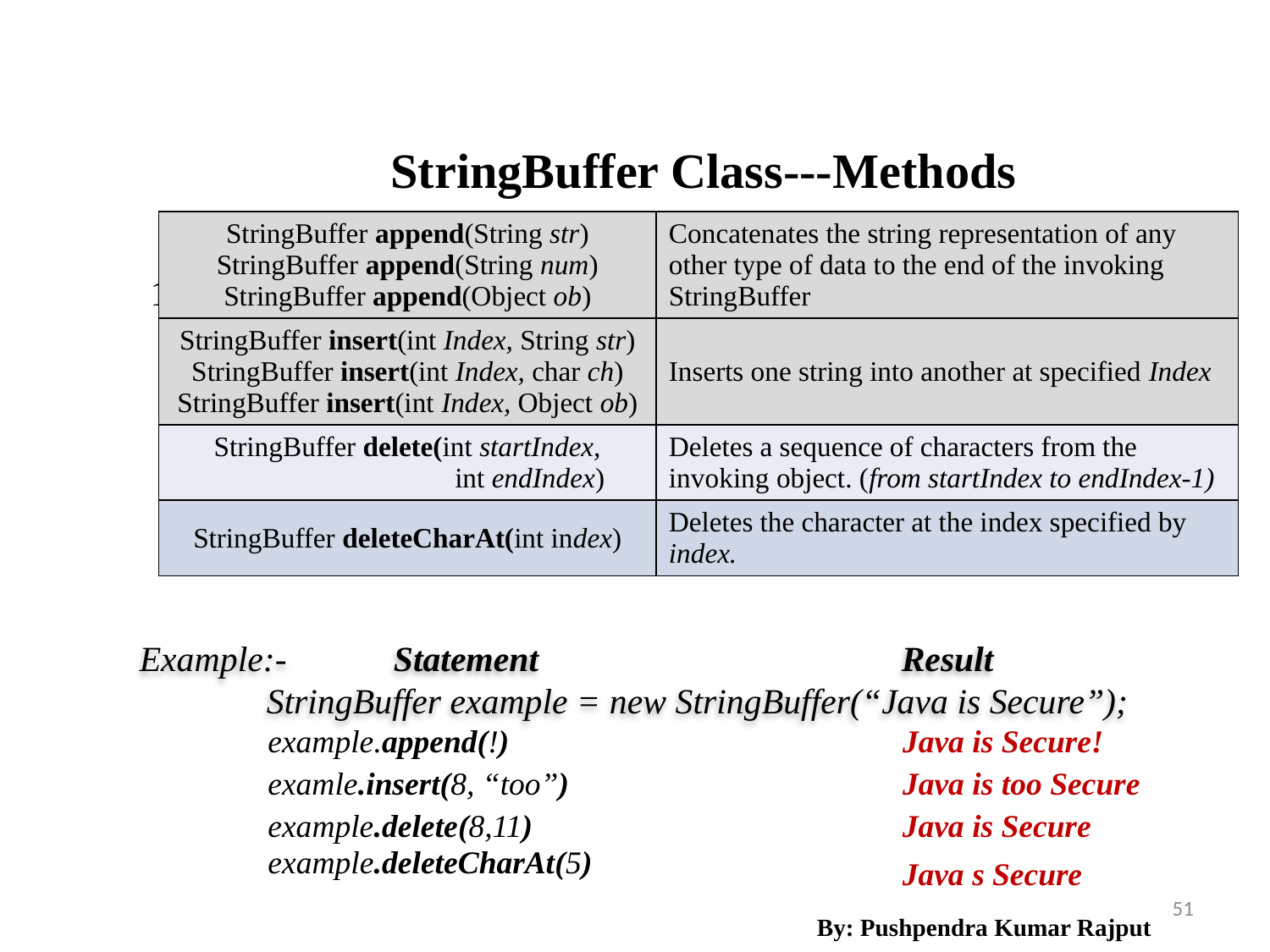

StringBuffer Class---Methods
| StringBuffer append(String str) StringBuffer append(String num) StringBuffer append(Object ob) | Concatenates the string representation of any other type of data to the end of the invoking StringBuffer |
| --- | --- |
| StringBuffer insert(int Index, String str) StringBuffer insert(int Index, char ch) StringBuffer insert(int Index, Object ob) | Inserts one string into another at specified Index |
| StringBuffer delete(int startIndex, int endIndex) | Deletes a sequence of characters from the invoking object. (from startIndex to endIndex-1) |
| StringBuffer deleteCharAt(int index) | Deletes the character at the index specified by index. |
fg
Example:- 	Statement			Result
	StringBuffer example = new StringBuffer(“Java is Secure”);

example.append(!)
Java is Secure!
examle.insert(8, “too”)
Java is too Secure
example.delete(8,11)
Java is Secure
example.deleteCharAt(5)
Java s Secure
51
By: Pushpendra Kumar Rajput